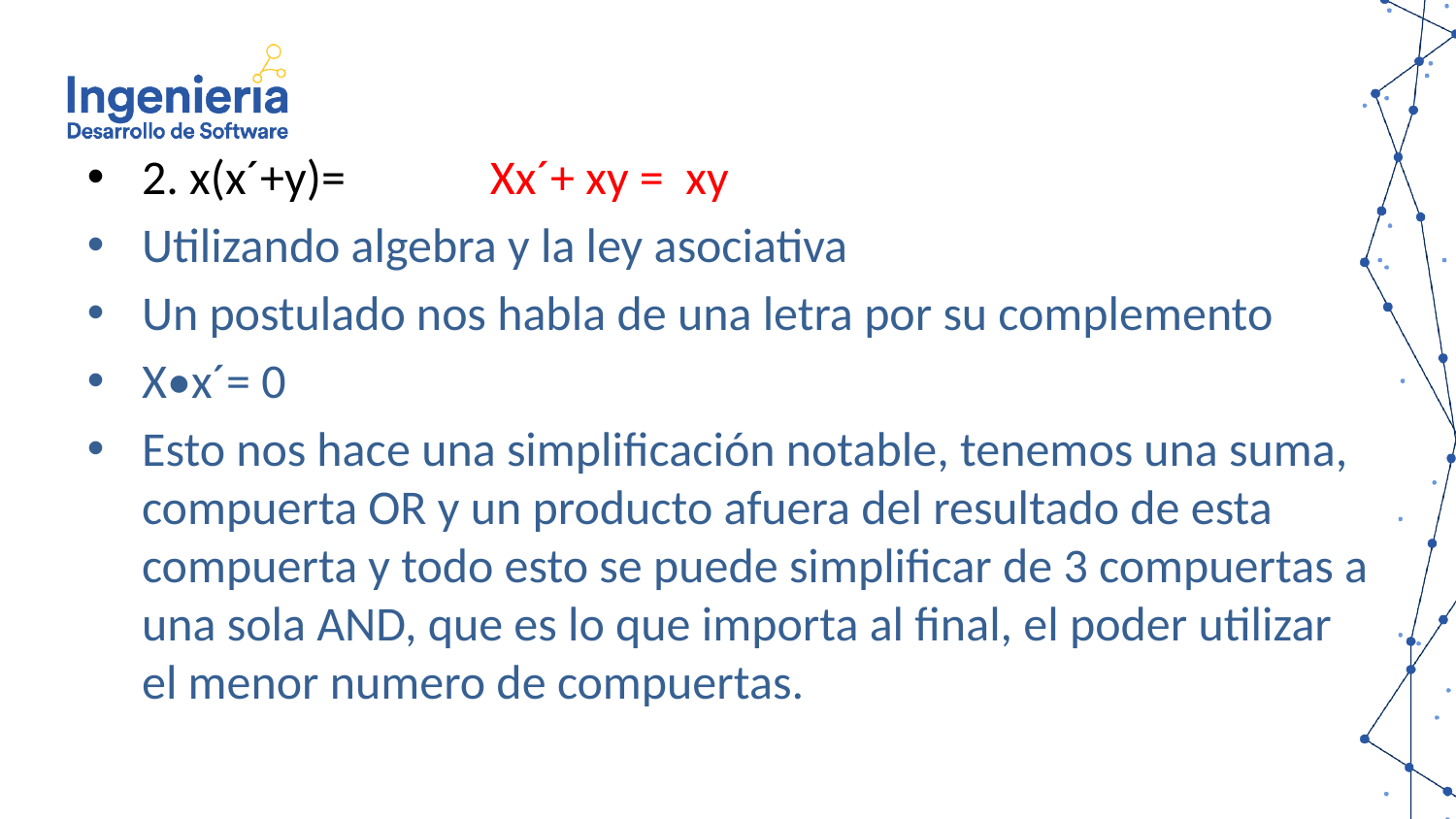

Xx´+ xy
=  xy
2. x(x´+y)=
Utilizando algebra y la ley asociativa
Un postulado nos habla de una letra por su complemento
X•x´= 0
Esto nos hace una simplificación notable, tenemos una suma, compuerta OR y un producto afuera del resultado de esta compuerta y todo esto se puede simplificar de 3 compuertas a una sola AND, que es lo que importa al final, el poder utilizar el menor numero de compuertas.